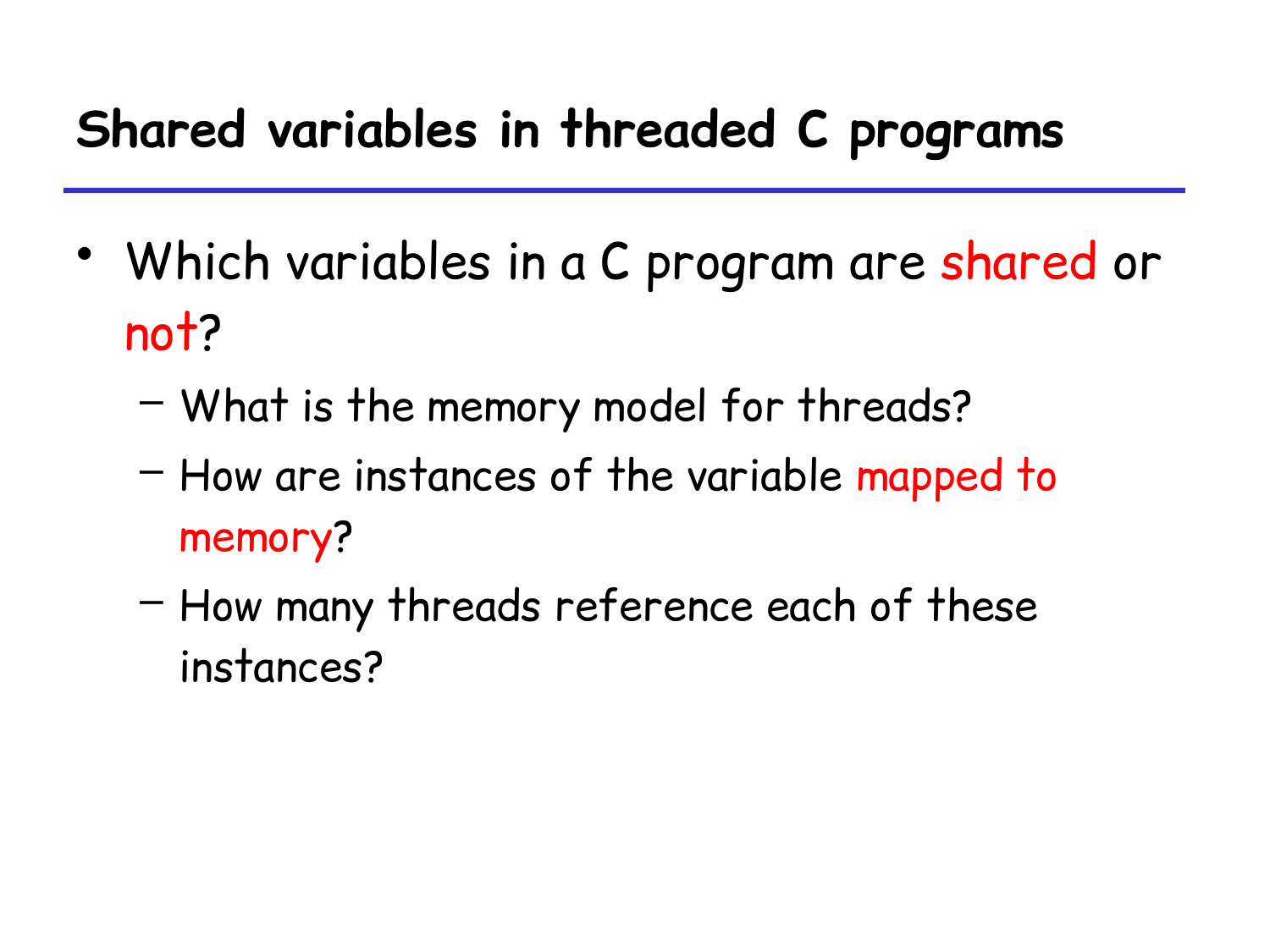

# Shared variables in threaded C programs
Which variables in a C program are shared or not?
What is the memory model for threads?
How are instances of the variable mapped to memory?
How many threads reference each of these instances?
4